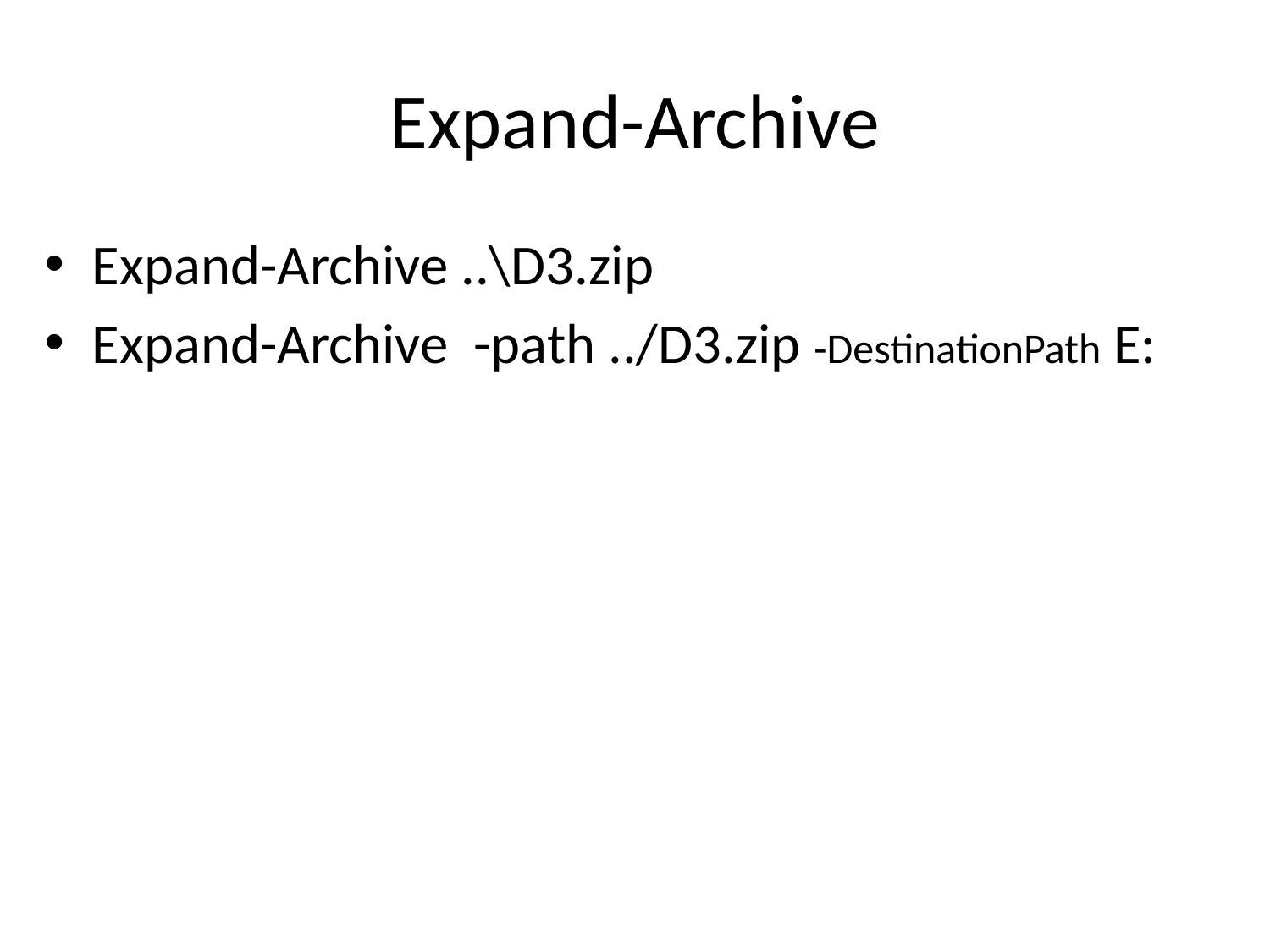

# Expand-Archive
Expand-Archive ..\D3.zip
Expand-Archive  -path ../D3.zip -DestinationPath E: